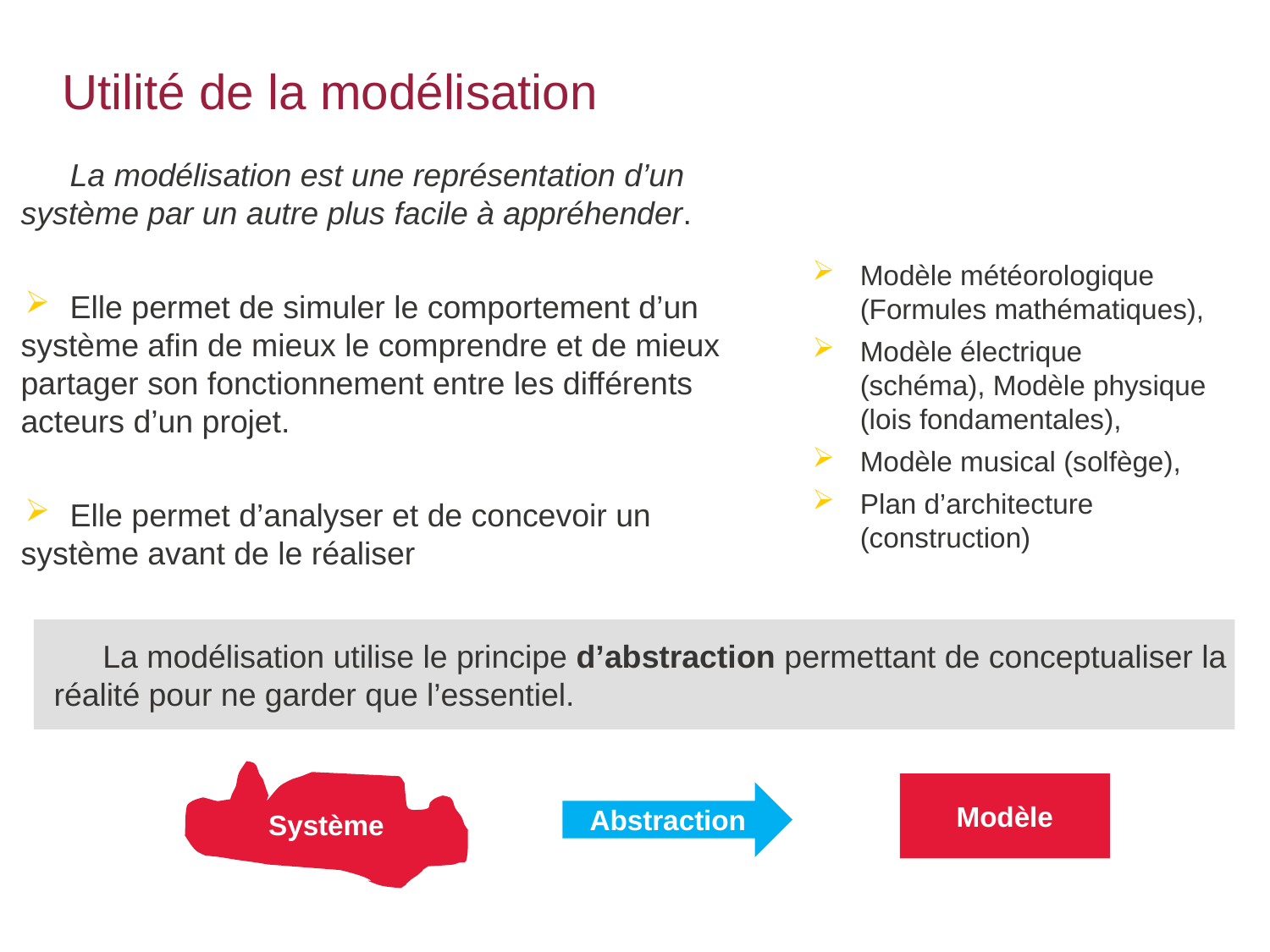

# Utilité de la modélisation
La modélisation est une représentation d’un système par un autre plus facile à appréhender.

Elle permet de simuler le comportement d’un système afin de mieux le comprendre et de mieux partager son fonctionnement entre les différents acteurs d’un projet.

Elle permet d’analyser et de concevoir un système avant de le réaliser
Modèle météorologique (Formules mathématiques),
Modèle électrique (schéma), Modèle physique (lois fondamentales),
Modèle musical (solfège),
Plan d’architecture (construction)
La modélisation utilise le principe d’abstraction permettant de conceptualiser la réalité pour ne garder que l’essentiel.
Système
Modèle
Abstraction